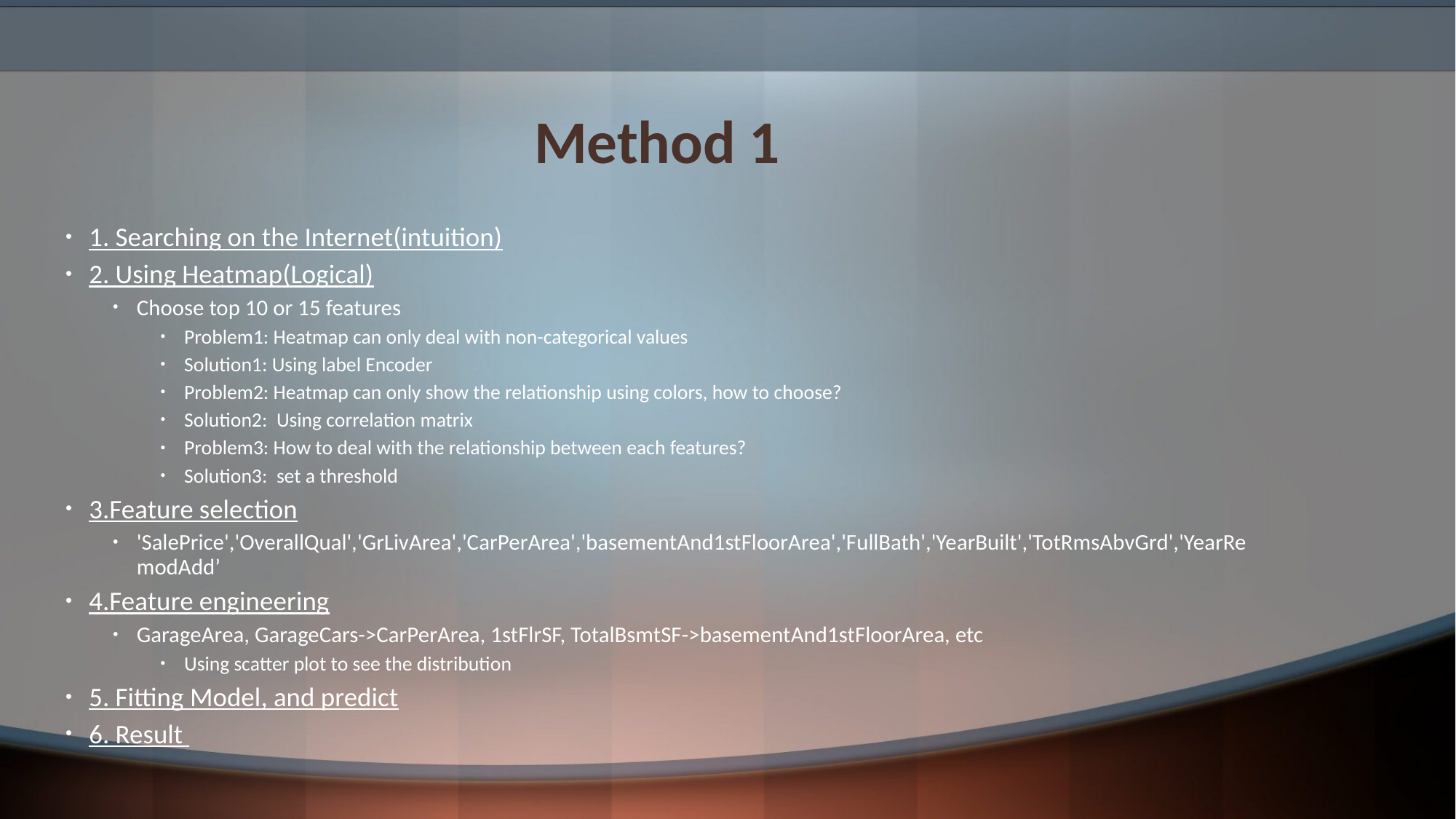

# Method 1
1. Searching on the Internet(intuition)
2. Using Heatmap(Logical)
Choose top 10 or 15 features
Problem1: Heatmap can only deal with non-categorical values
Solution1: Using label Encoder
Problem2: Heatmap can only show the relationship using colors, how to choose?
Solution2:  Using correlation matrix
Problem3: How to deal with the relationship between each features?
Solution3:  set a threshold
3.Feature selection
'SalePrice','OverallQual','GrLivArea','CarPerArea','basementAnd1stFloorArea','FullBath','YearBuilt','TotRmsAbvGrd','YearRemodAdd’
4.Feature engineering
GarageArea, GarageCars->CarPerArea, 1stFlrSF, TotalBsmtSF->basementAnd1stFloorArea, etc
Using scatter plot to see the distribution
5. Fitting Model, and predict
6. Result